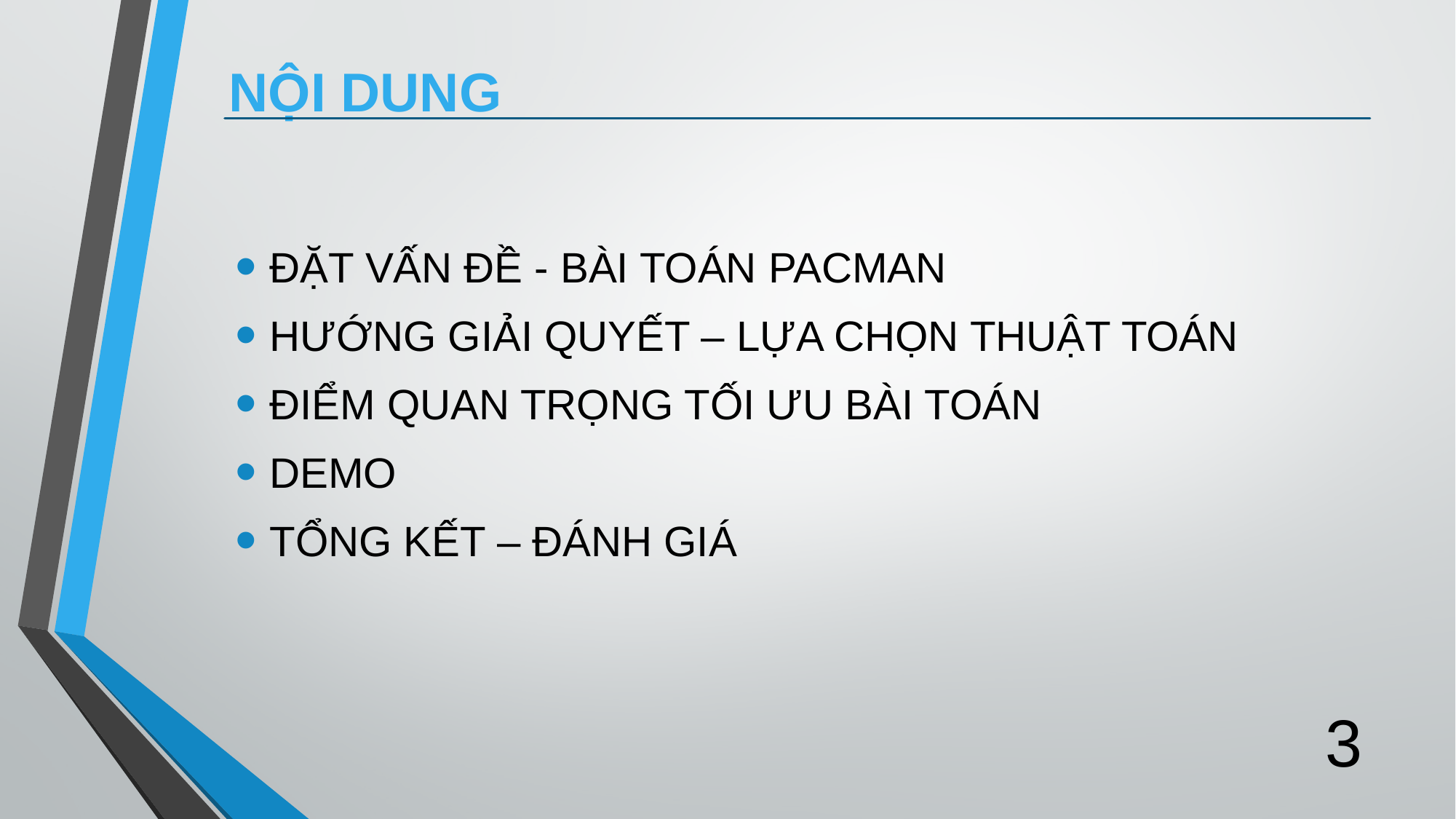

# NỘI DUNG
ĐẶT VẤN ĐỀ - BÀI TOÁN PACMAN
HƯỚNG GIẢI QUYẾT – LỰA CHỌN THUẬT TOÁN
ĐIỂM QUAN TRỌNG TỐI ƯU BÀI TOÁN
DEMO
TỔNG KẾT – ĐÁNH GIÁ

3